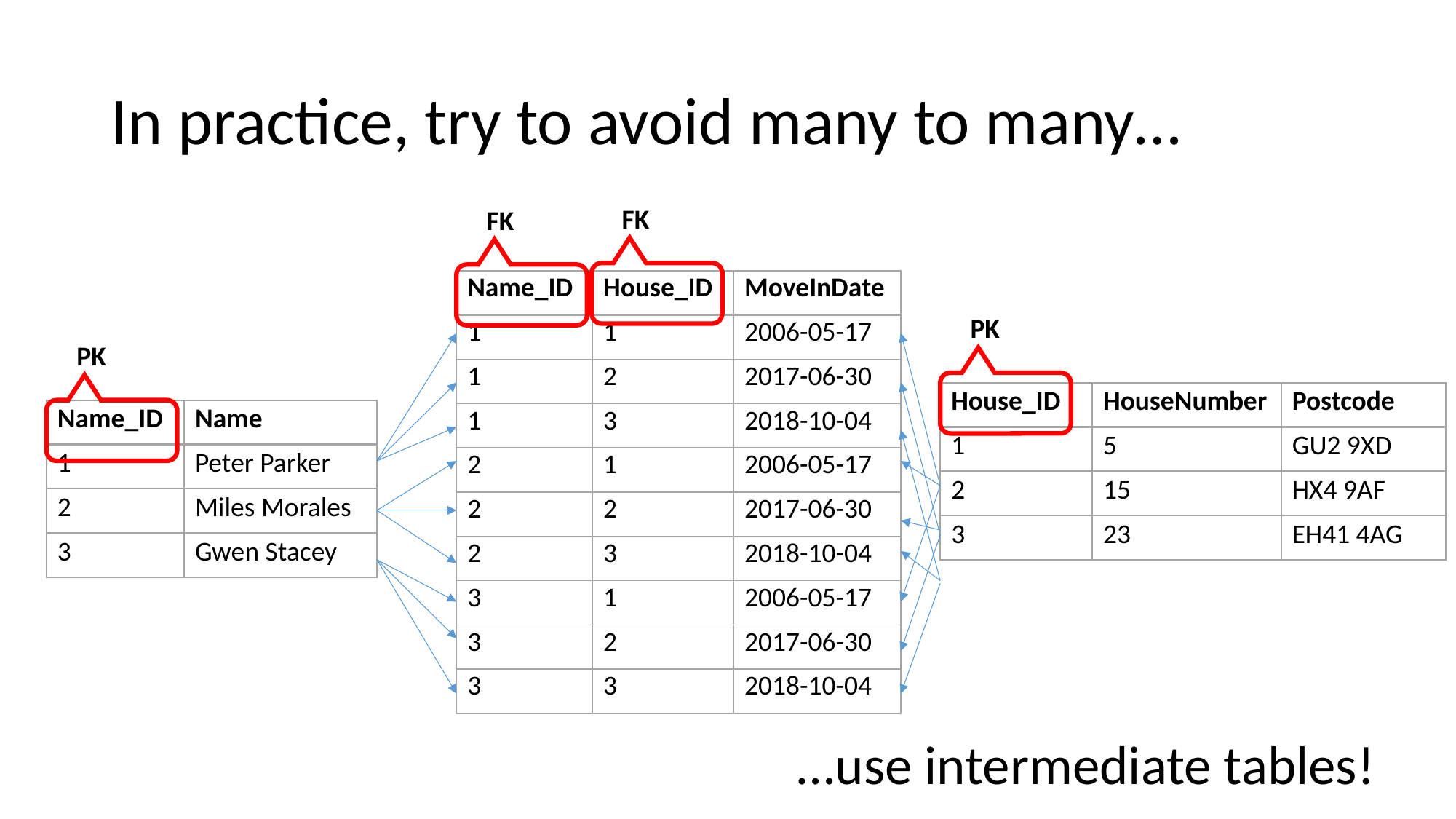

# In practice, try to avoid many to many…
FK
FK

| Name\_ID | House\_ID | MoveInDate |
| --- | --- | --- |
| 1 | 1 | 2006-05-17 |
| 1 | 2 | 2017-06-30 |
| 1 | 3 | 2018-10-04 |
| 2 | 1 | 2006-05-17 |
| 2 | 2 | 2017-06-30 |
| 2 | 3 | 2018-10-04 |
| 3 | 1 | 2006-05-17 |
| 3 | 2 | 2017-06-30 |
| 3 | 3 | 2018-10-04 |
PK
PK

| House\_ID | HouseNumber | Postcode |
| --- | --- | --- |
| 1 | 5 | GU2 9XD |
| 2 | 15 | HX4 9AF |
| 3 | 23 | EH41 4AG |

| Name\_ID | Name |
| --- | --- |
| 1 | Peter Parker |
| 2 | Miles Morales |
| 3 | Gwen Stacey |
…use intermediate tables!